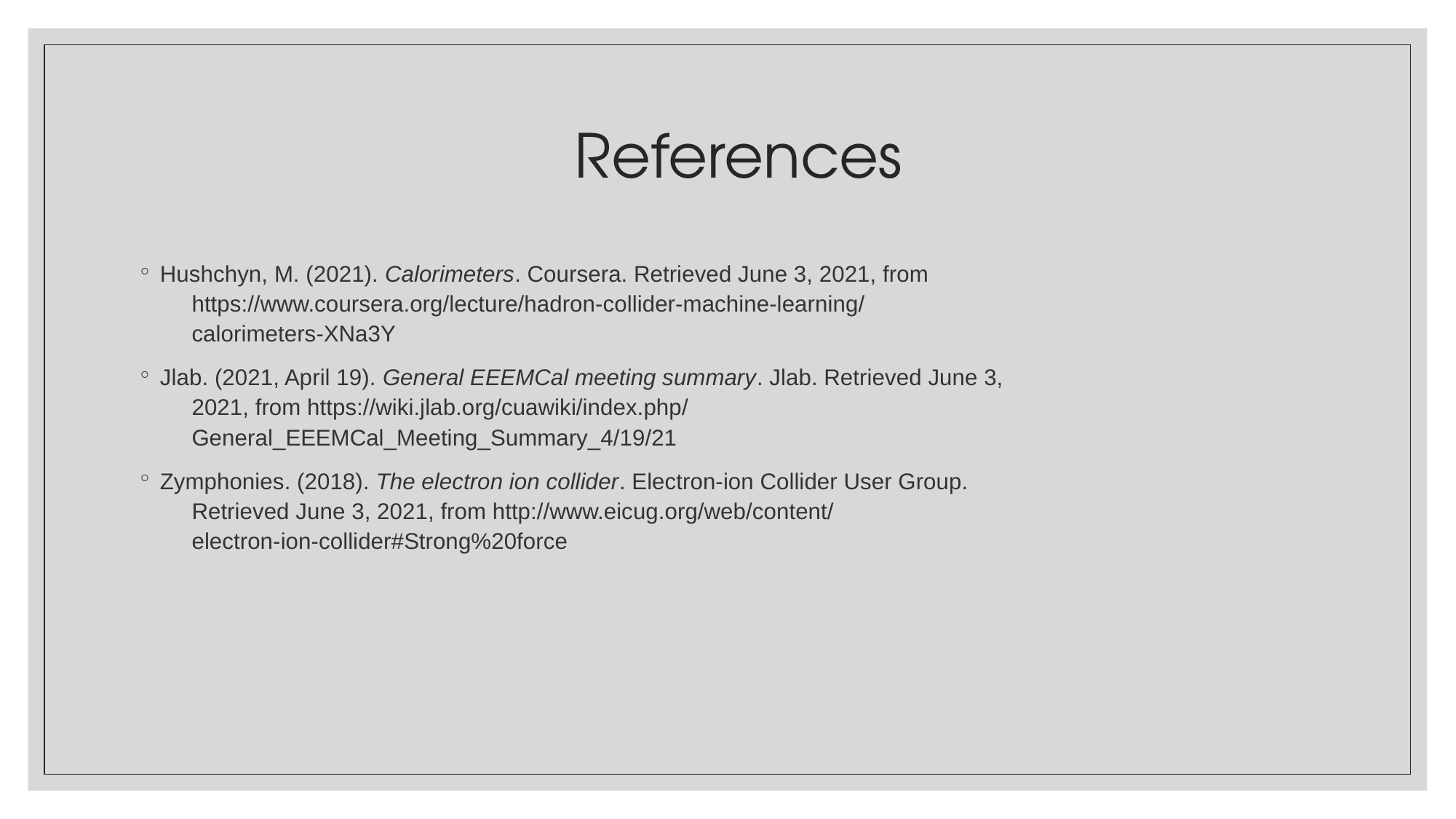

# References
Hushchyn, M. (2021). Calorimeters. Coursera. Retrieved June 3, 2021, from
     https://www.coursera.org/lecture/hadron-collider-machine-learning/
     calorimeters-XNa3Y
Jlab. (2021, April 19). General EEEMCal meeting summary. Jlab. Retrieved June 3,
     2021, from https://wiki.jlab.org/cuawiki/index.php/
     General_EEEMCal_Meeting_Summary_4/19/21
Zymphonies. (2018). The electron ion collider. Electron-ion Collider User Group.
     Retrieved June 3, 2021, from http://www.eicug.org/web/content/
     electron-ion-collider#Strong%20force